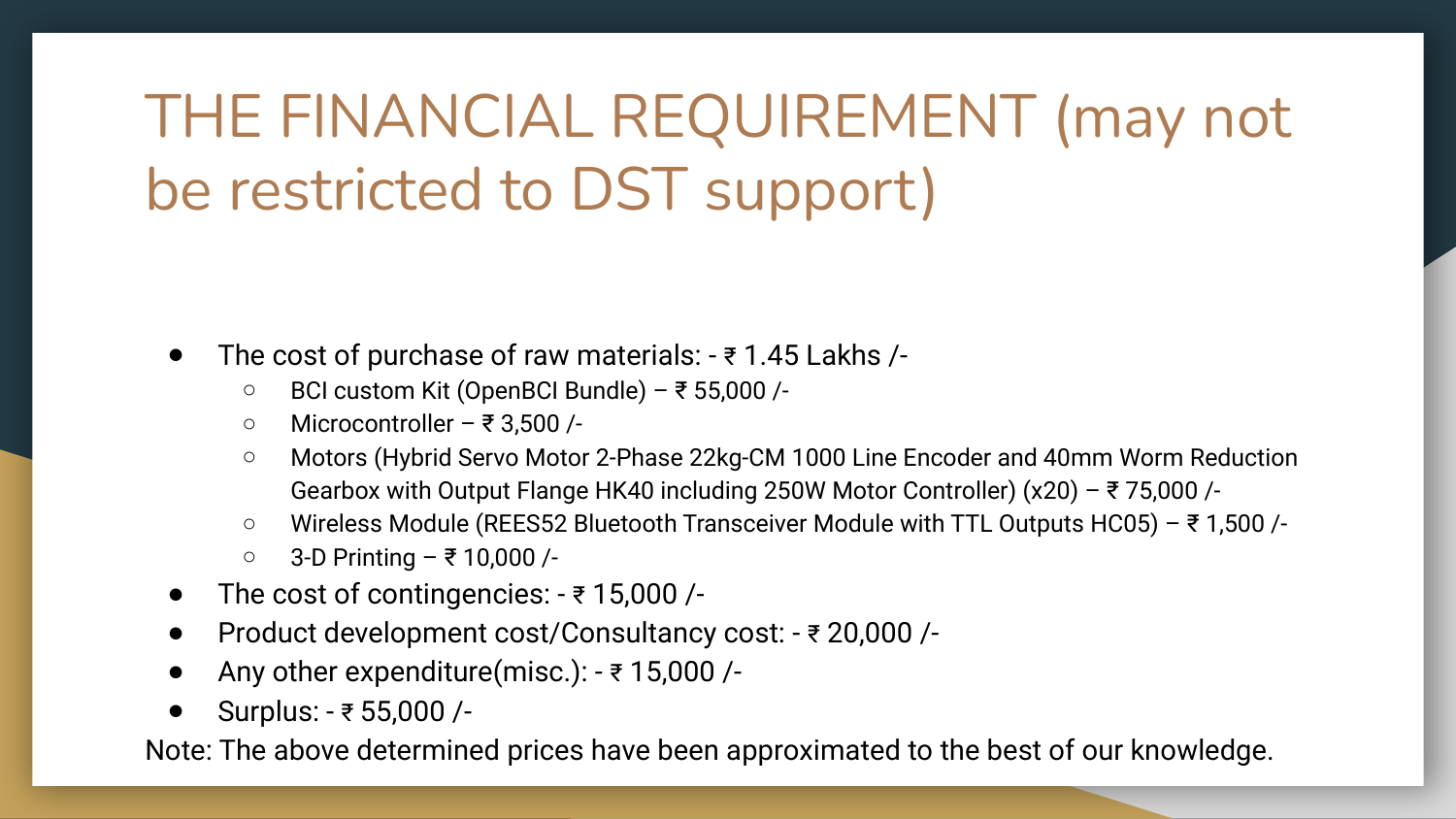

# THE FINANCIAL REQUIREMENT (may not be restricted to DST support)
The cost of purchase of raw materials: - ₹ 1.45 Lakhs /-
BCI custom Kit (OpenBCI Bundle) – ₹ 55,000 /-
Microcontroller – ₹ 3,500 /-
Motors (Hybrid Servo Motor 2-Phase 22kg-CM 1000 Line Encoder and 40mm Worm Reduction Gearbox with Output Flange HK40 including 250W Motor Controller) (x20) – ₹ 75,000 /-
Wireless Module (REES52 Bluetooth Transceiver Module with TTL Outputs HC05) – ₹ 1,500 /-
3-D Printing – ₹ 10,000 /-
The cost of contingencies: - ₹ 15,000 /-
Product development cost/Consultancy cost: - ₹ 20,000 /-
Any other expenditure(misc.): - ₹ 15,000 /-
Surplus: - ₹ 55,000 /-
Note: The above determined prices have been approximated to the best of our knowledge.